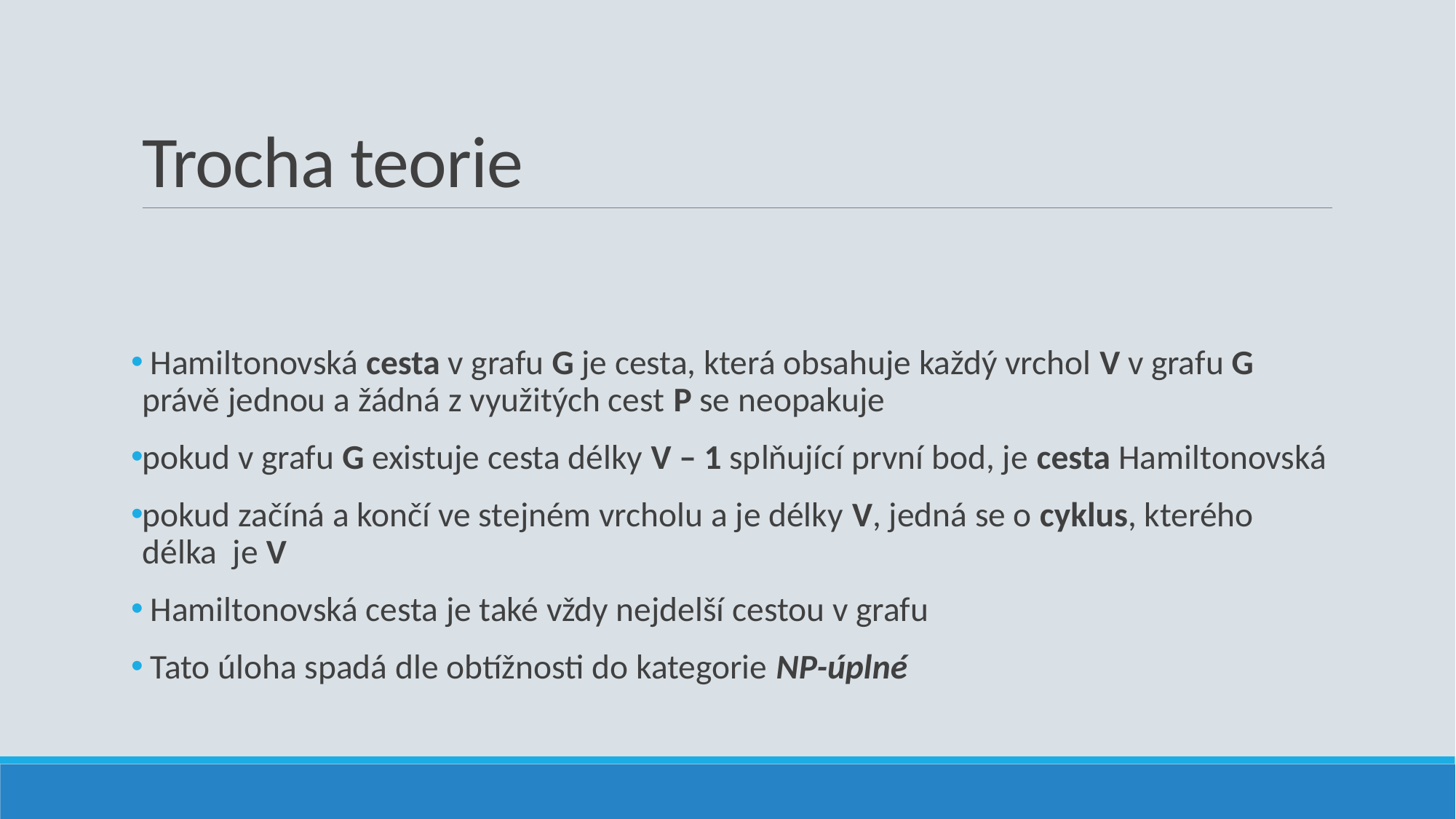

# Trocha teorie

 Hamiltonovská cesta v grafu G je cesta, která obsahuje každý vrchol V v grafu G právě jednou a žádná z využitých cest P se neopakuje
pokud v grafu G existuje cesta délky V – 1 splňující první bod, je cesta Hamiltonovská
pokud začíná a končí ve stejném vrcholu a je délky V, jedná se o cyklus, kterého délka  je V
 Hamiltonovská cesta je také vždy nejdelší cestou v grafu
 Tato úloha spadá dle obtížnosti do kategorie NP-úplné